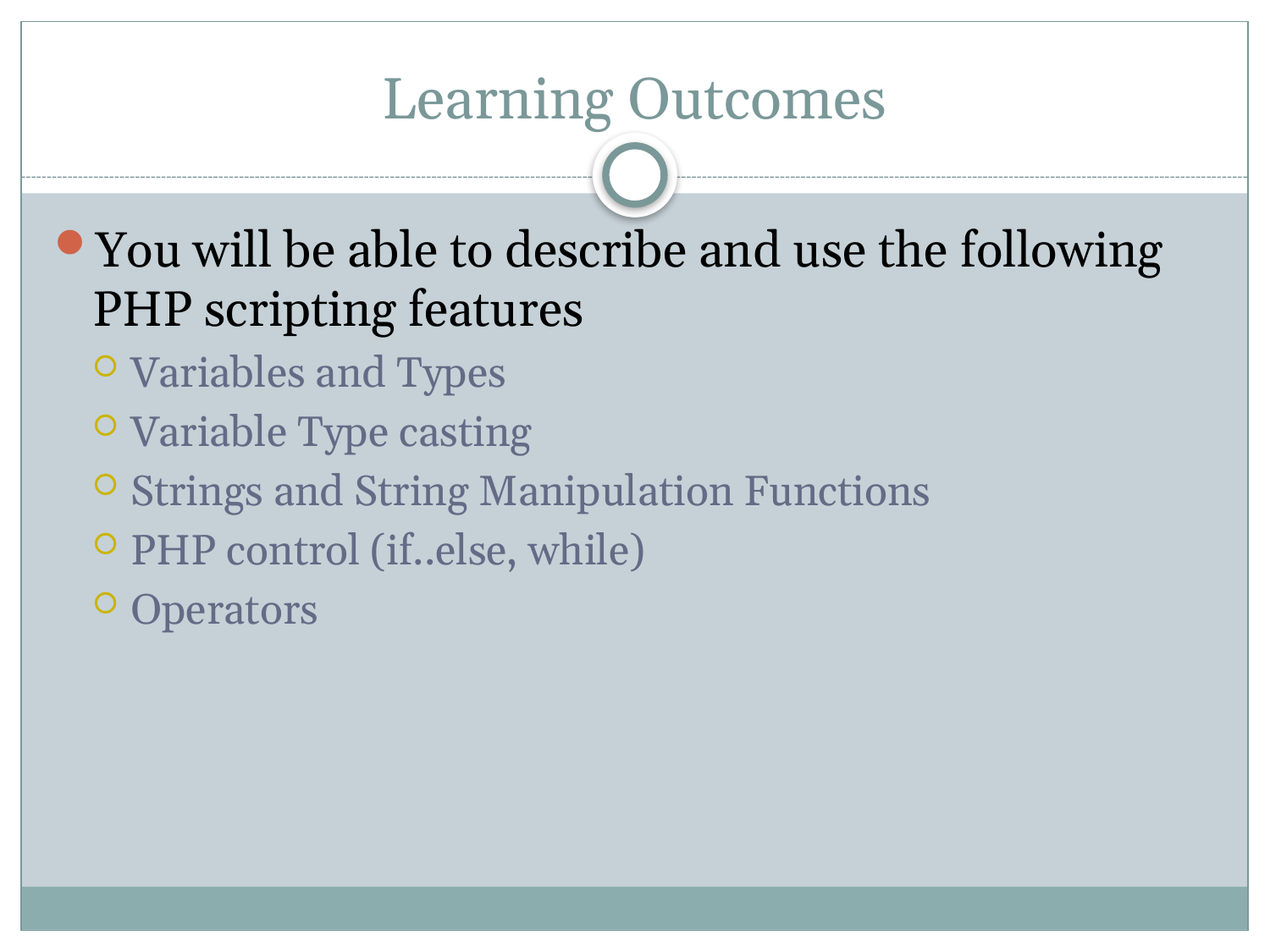

# Learning Outcomes
You will be able to describe and use the following PHP scripting features
Variables and Types
Variable Type casting
Strings and String Manipulation Functions
PHP control (if..else, while)
Operators